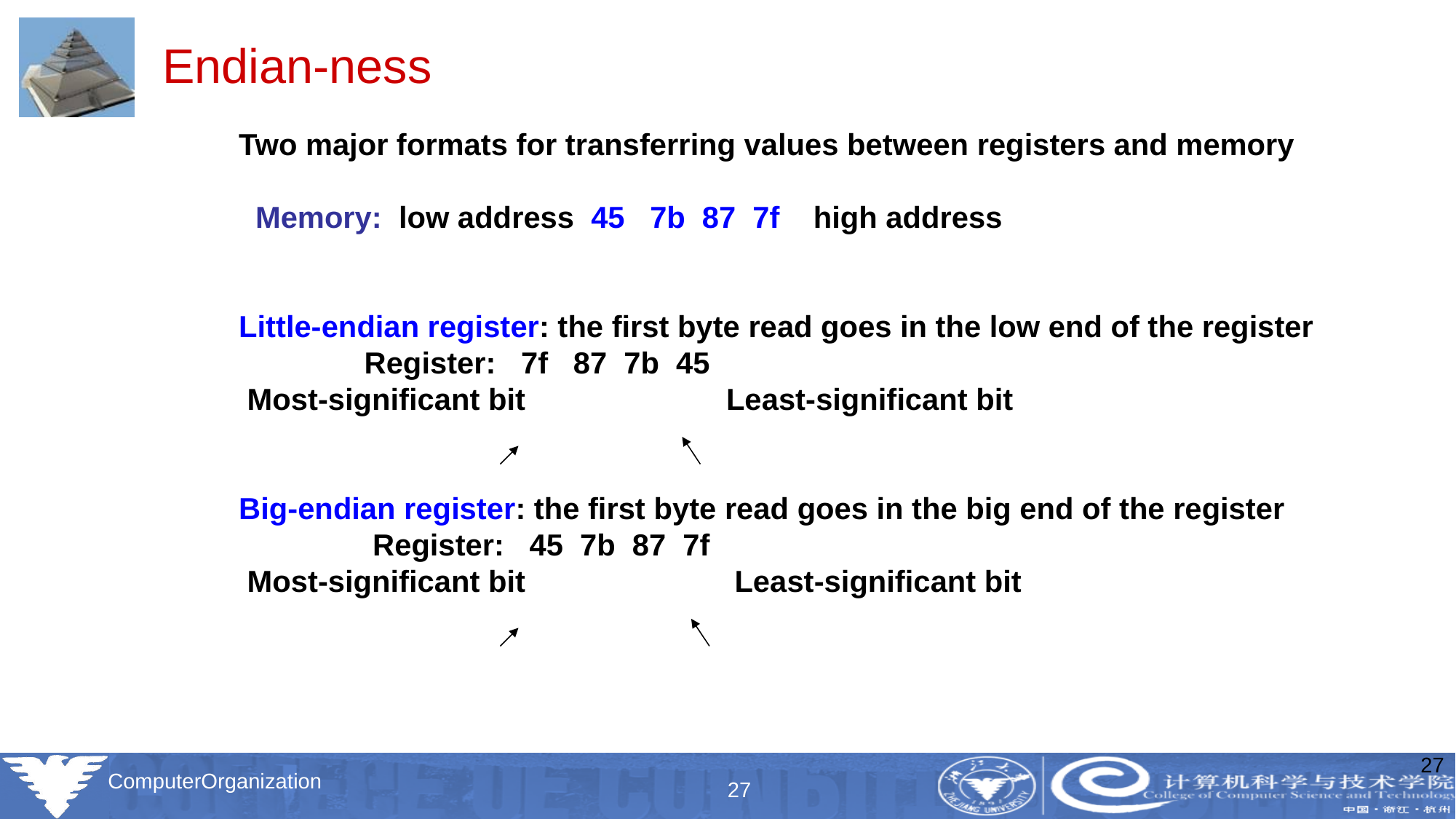

#
Endian-ness
Two major formats for transferring values between registers and memory

  Memory:  low address  45   7b  87  7f    high address

Little-endian register: the first byte read goes in the low end of the register
               Register:   7f   87  7b  45
 Most-significant bit                        Least-significant bit

Big-endian register: the first byte read goes in the big end of the register
                Register:   45  7b  87  7f
 Most-significant bit                         Least-significant bit

27